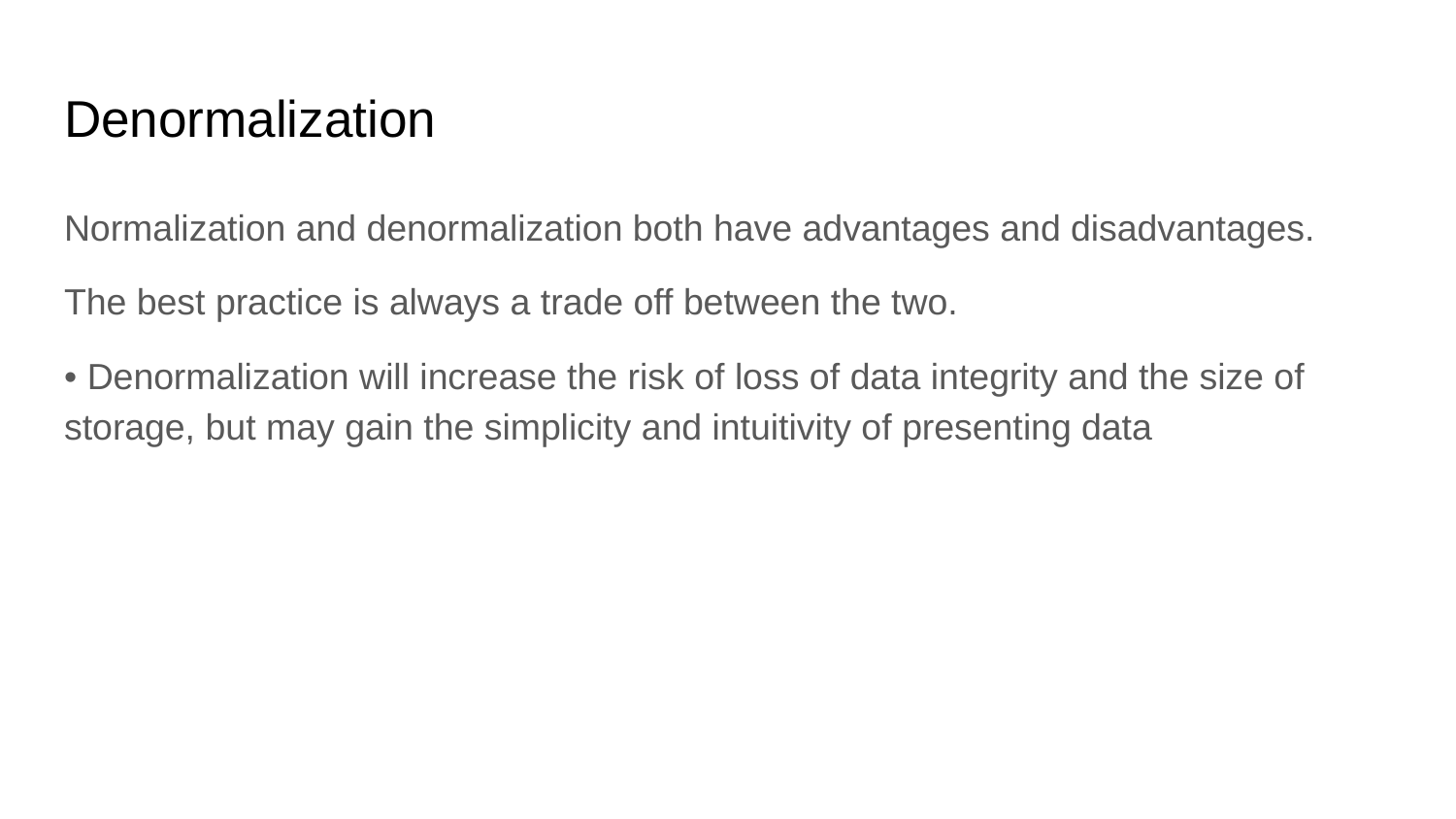

# Denormalization
Normalization and denormalization both have advantages and disadvantages.
The best practice is always a trade off between the two.
• Denormalization will increase the risk of loss of data integrity and the size of storage, but may gain the simplicity and intuitivity of presenting data